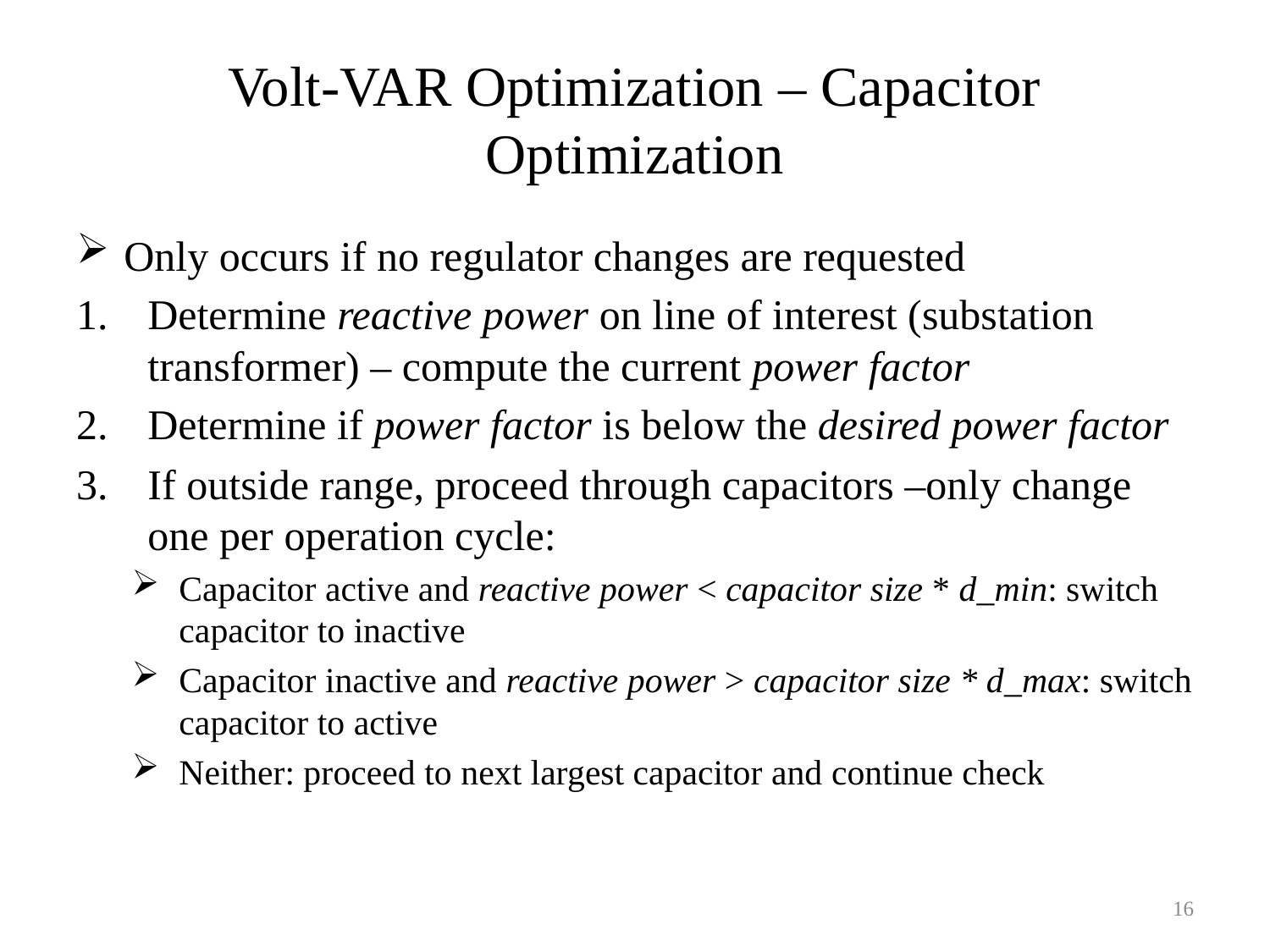

# Volt-VAR Optimization – Capacitor Optimization
Only occurs if no regulator changes are requested
Determine reactive power on line of interest (substation transformer) – compute the current power factor
Determine if power factor is below the desired power factor
If outside range, proceed through capacitors –only change one per operation cycle:
Capacitor active and reactive power < capacitor size * d_min: switch capacitor to inactive
Capacitor inactive and reactive power > capacitor size * d_max: switch capacitor to active
Neither: proceed to next largest capacitor and continue check
16